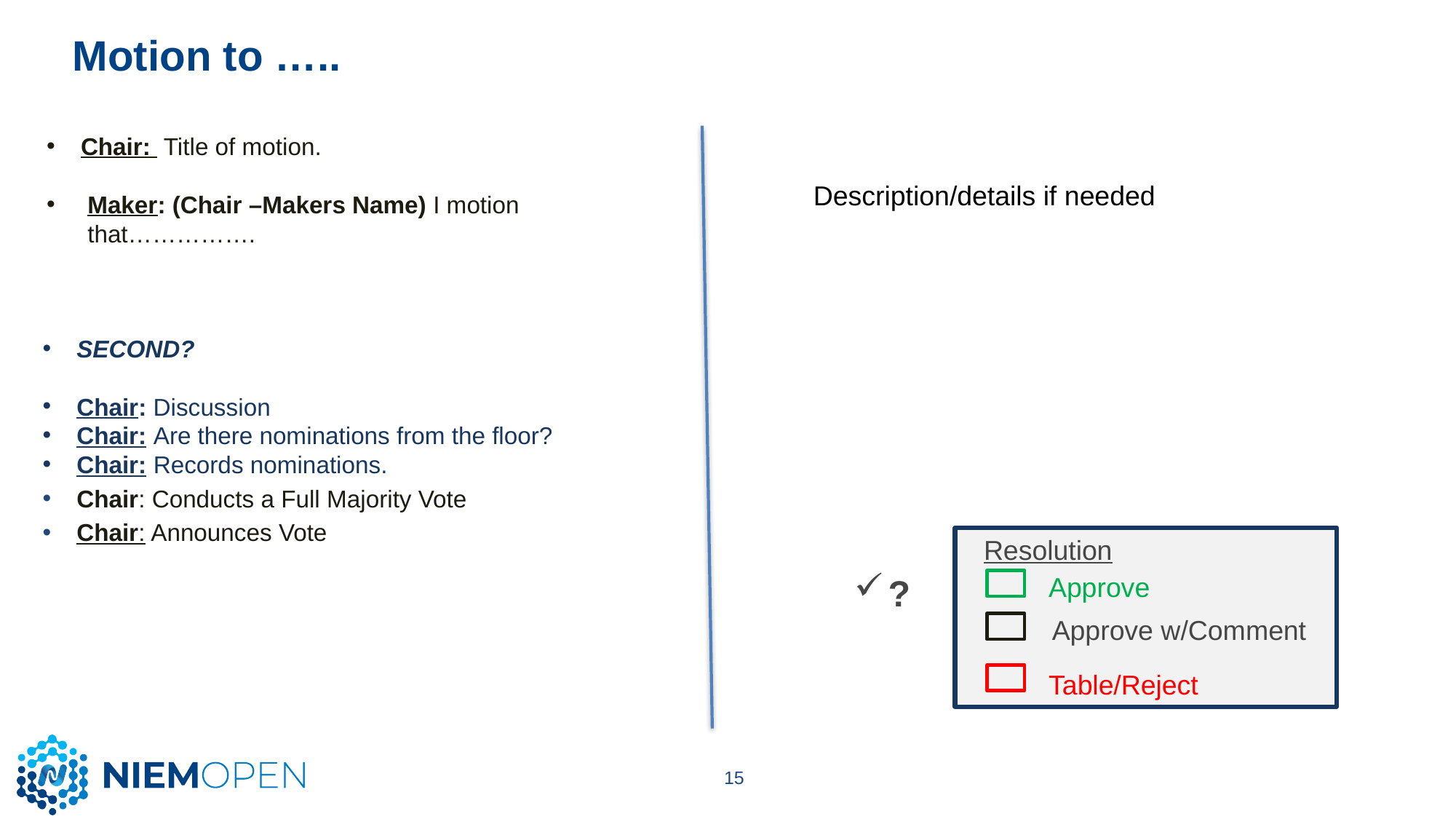

# Motion to …..
Chair:  Title of motion.

Maker: (Chair –Makers Name) I motion that…………….
Description/details if needed
SECOND?

Chair: Discussion
Chair: Are there nominations from the floor?
Chair: Records nominations.
Chair: Conducts a Full Majority Vote
Chair: Announces Vote

Resolution

Approve

Approve w/Comment

Table/Reject

?
15